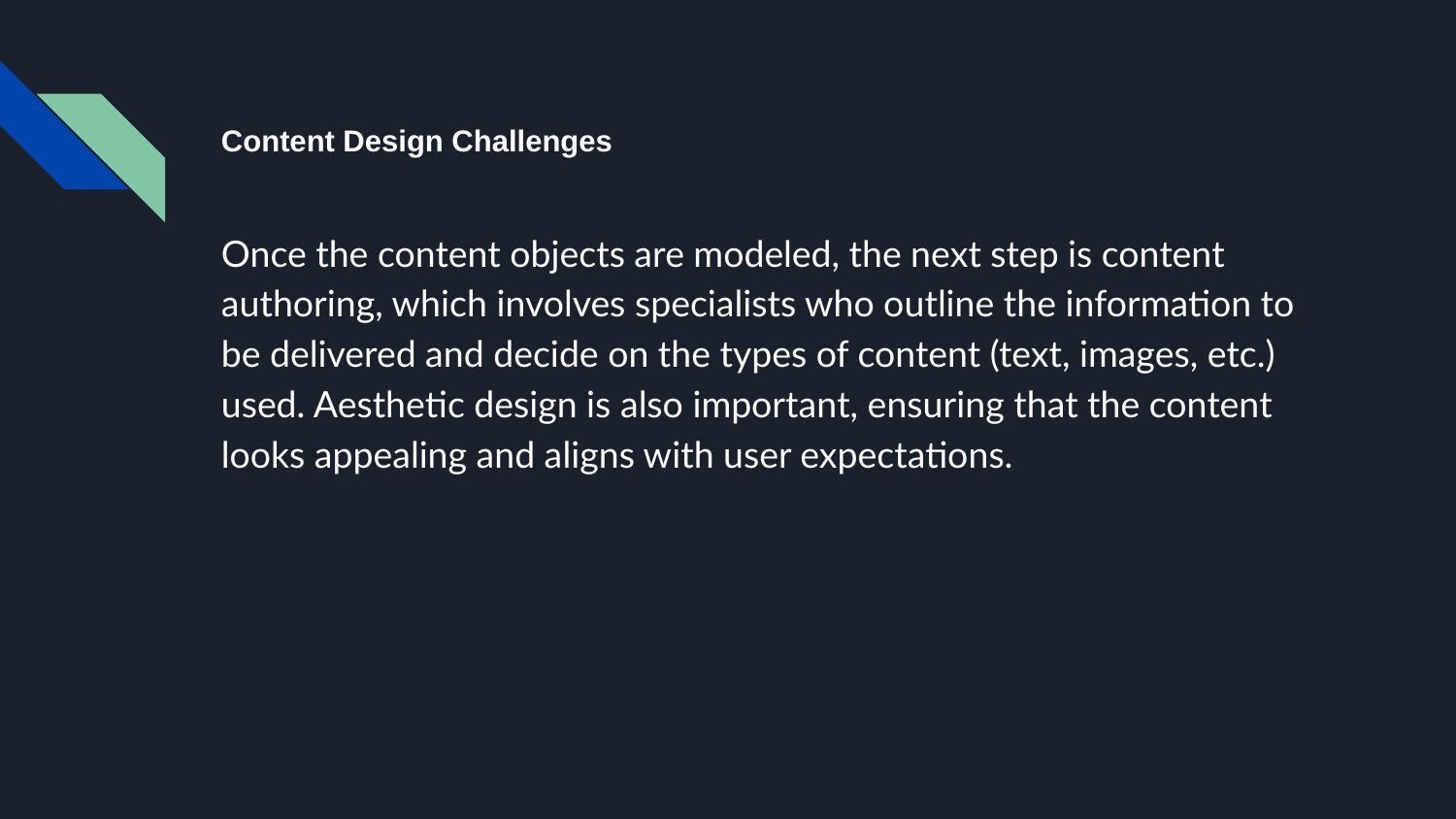

# Content Design Challenges

Once the content objects are modeled, the next step is content authoring, which involves specialists who outline the information to be delivered and decide on the types of content (text, images, etc.) used. Aesthetic design is also important, ensuring that the content looks appealing and aligns with user expectations.